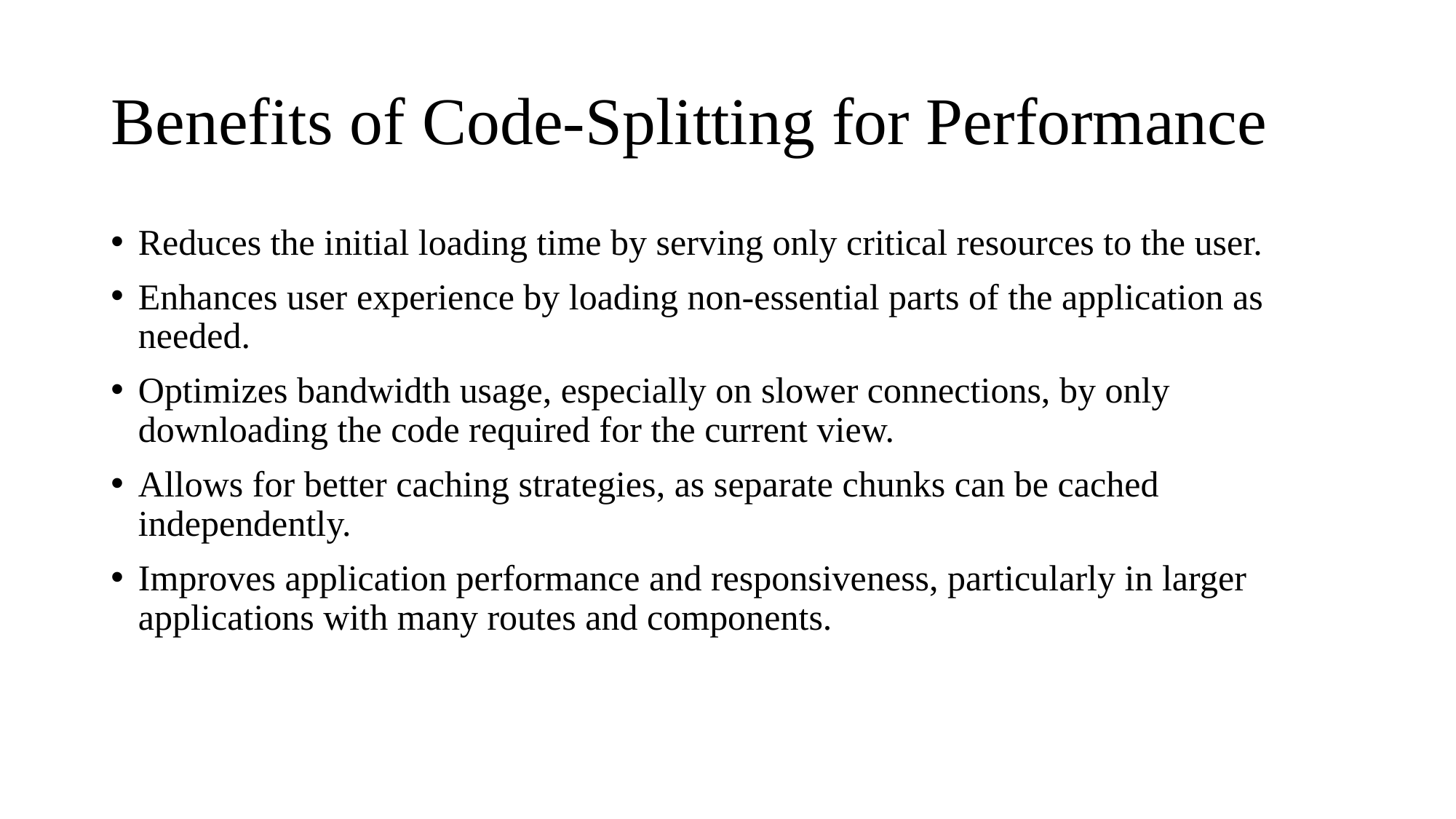

# Benefits of Code-Splitting for Performance
Reduces the initial loading time by serving only critical resources to the user.
Enhances user experience by loading non-essential parts of the application as needed.
Optimizes bandwidth usage, especially on slower connections, by only downloading the code required for the current view.
Allows for better caching strategies, as separate chunks can be cached independently.
Improves application performance and responsiveness, particularly in larger applications with many routes and components.